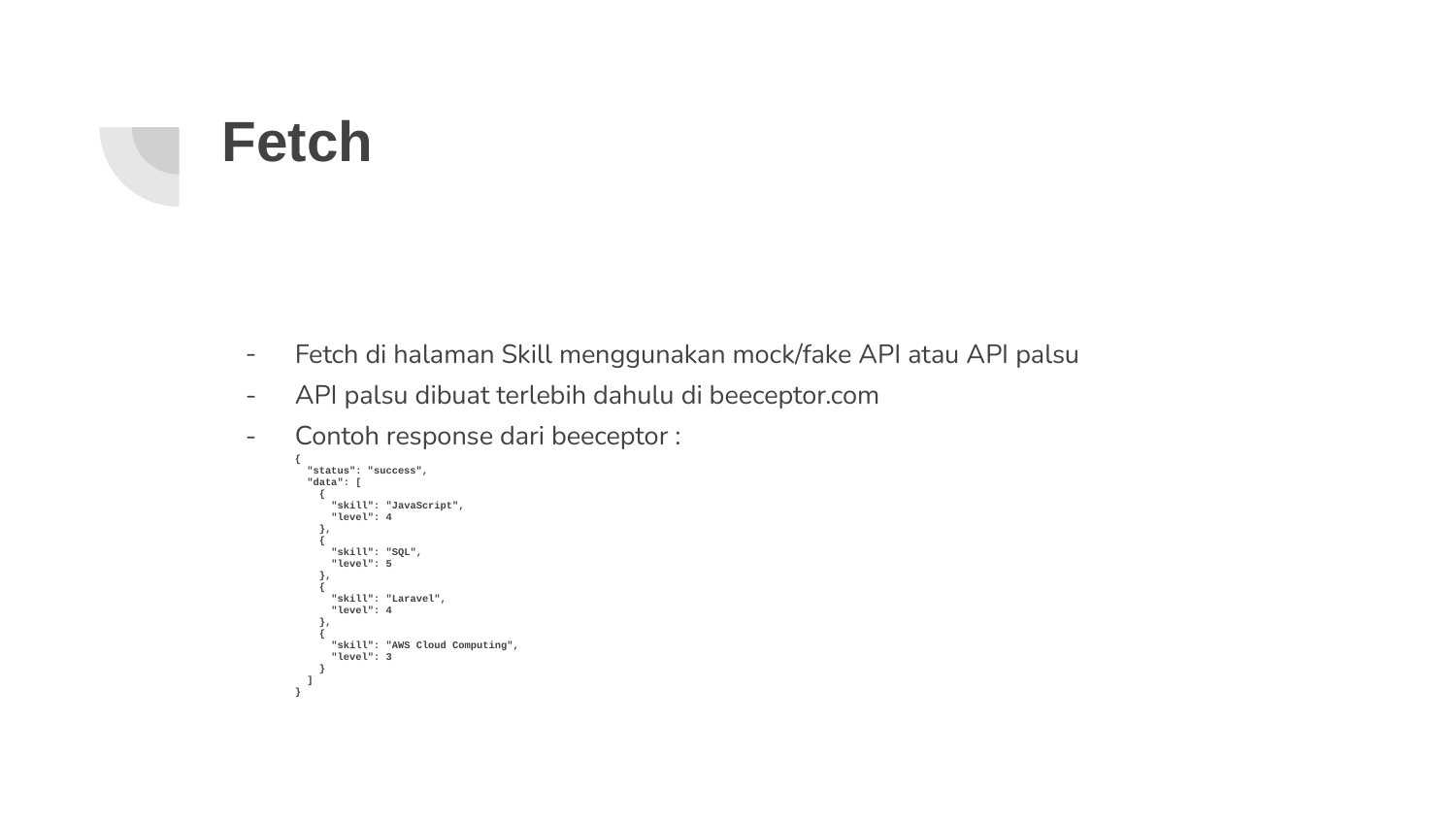

# Fetch
Fetch di halaman Skill menggunakan mock/fake API atau API palsu
API palsu dibuat terlebih dahulu di beeceptor.com
Contoh response dari beeceptor :
{
  "status": "success",
  "data": [
    {
      "skill": "JavaScript",
      "level": 4
    },
    {
      "skill": "SQL",
      "level": 5
    },
    {
      "skill": "Laravel",
      "level": 4
    },
    {
      "skill": "AWS Cloud Computing",
      "level": 3
    }
  ]
}